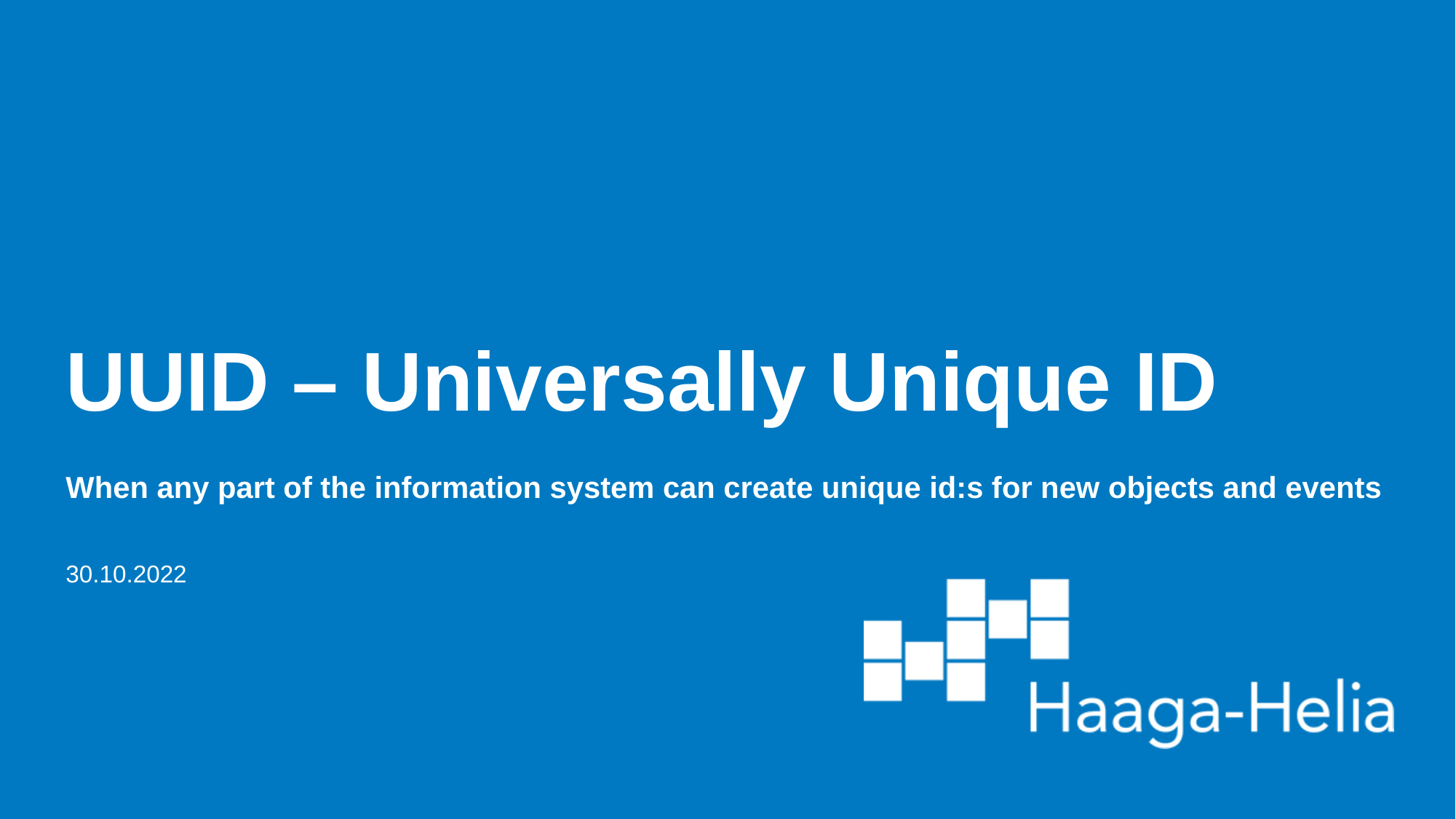

# UUID – Universally Unique ID
When any part of the information system can create unique id:s for new objects and events
30.10.2022